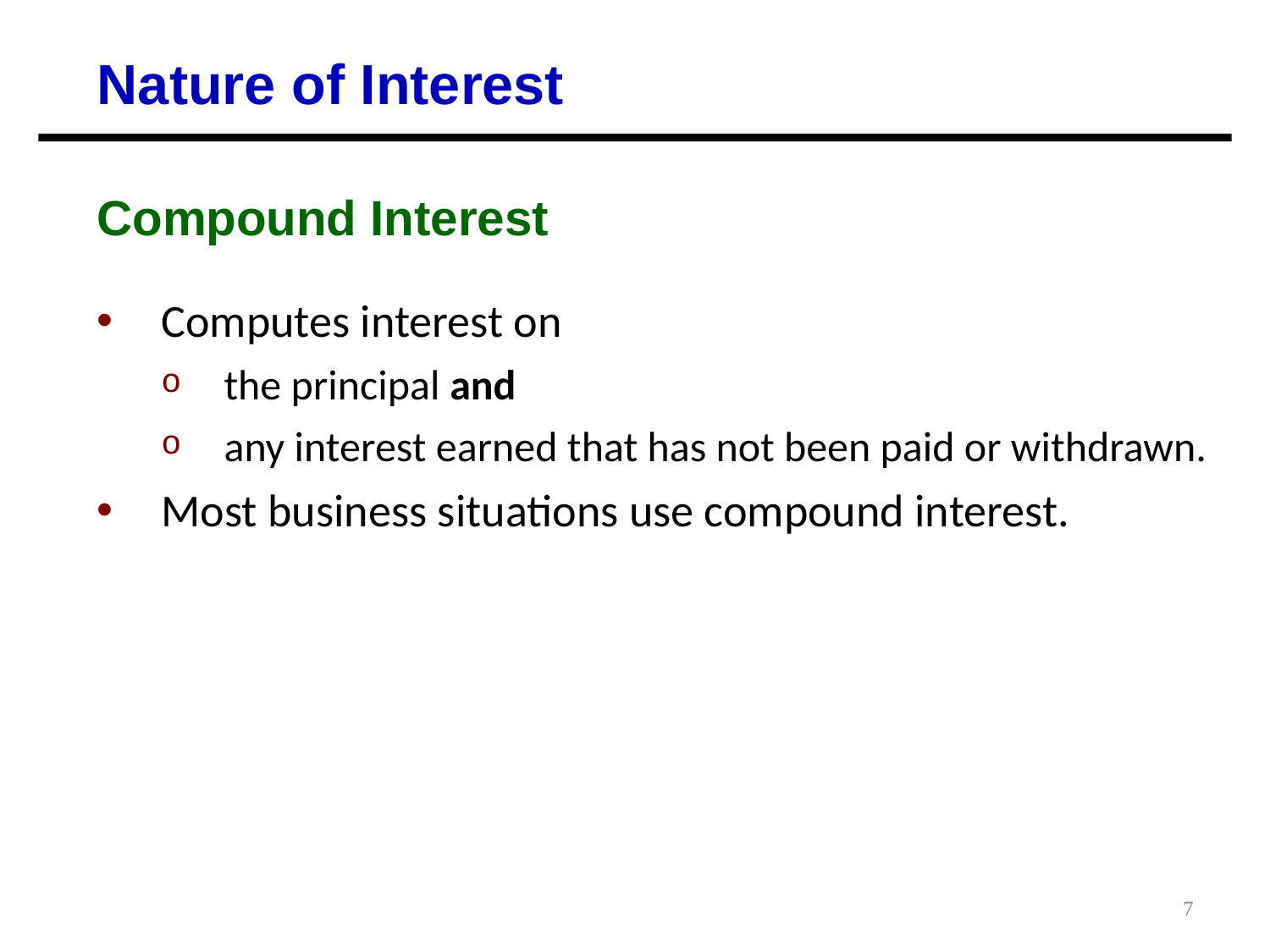

Nature of Interest

Compound Interest
Computes interest on
the principal and
any interest earned that has not been paid or withdrawn.
Most business situations use compound interest.
7